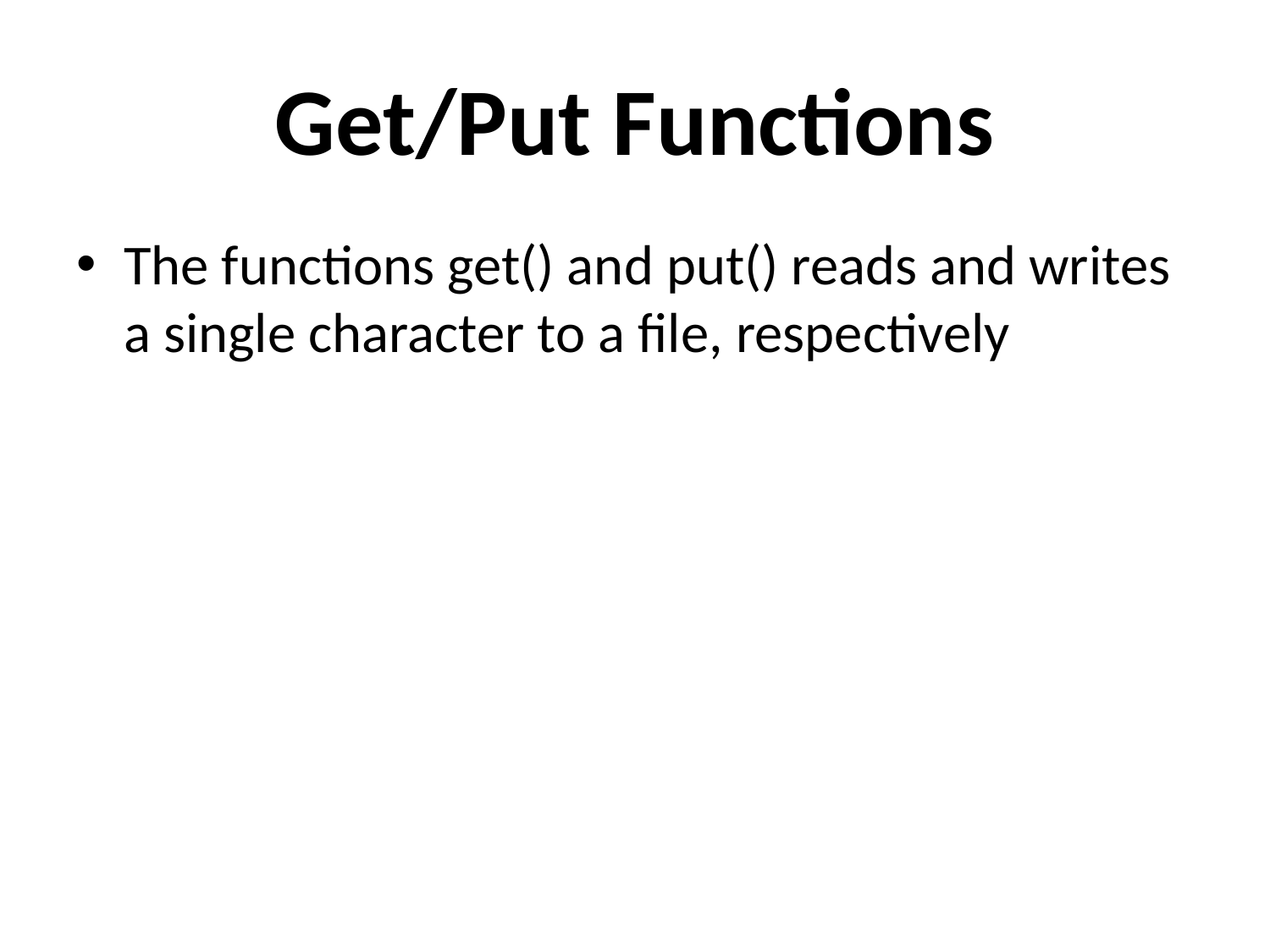

# Get/Put Functions
The functions get() and put() reads and writes a single character to a file, respectively